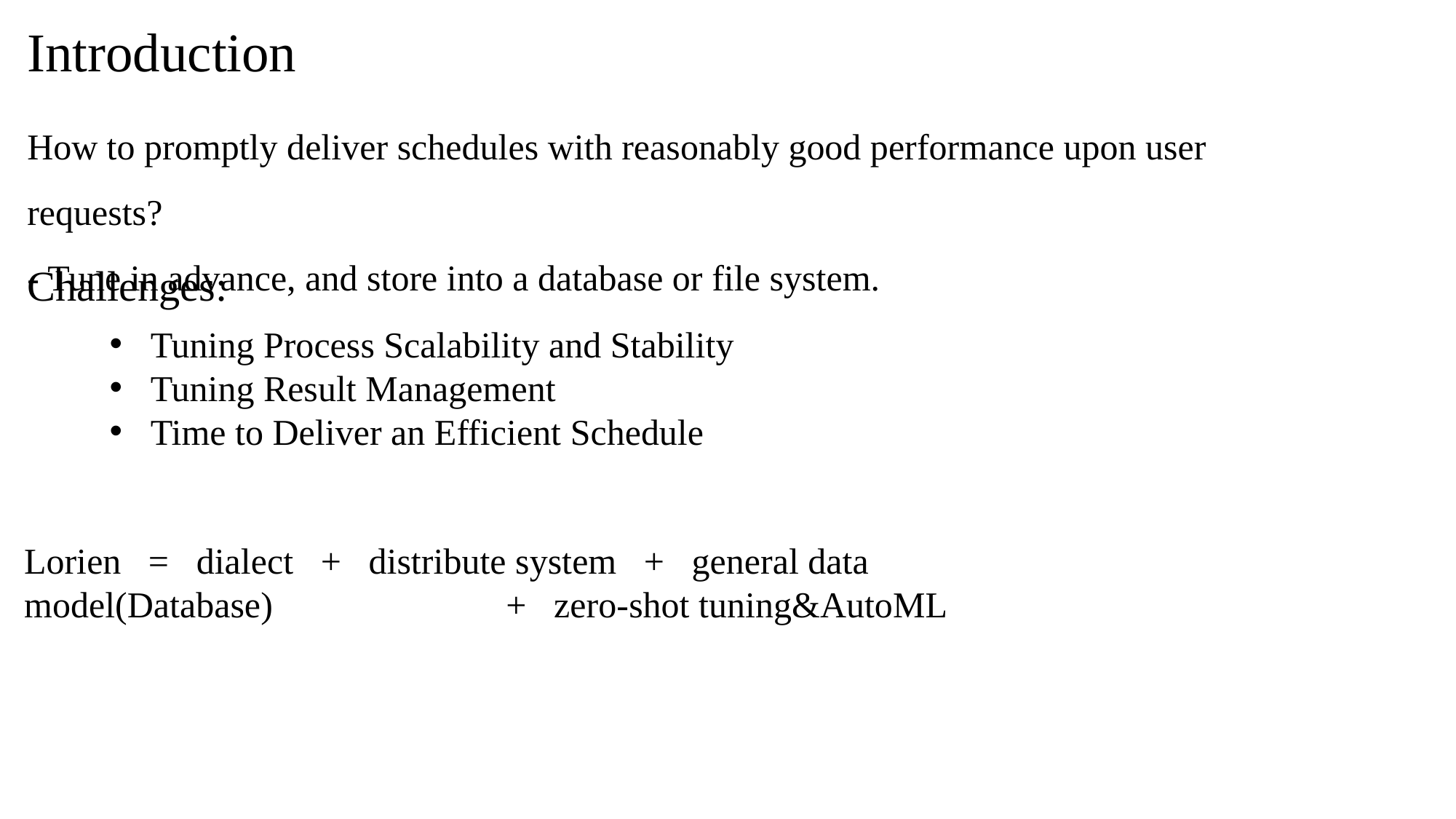

Introduction
How to promptly deliver schedules with reasonably good performance upon user requests?
- Tune in advance, and store into a database or file system.
Challenges:
Tuning Process Scalability and Stability
Tuning Result Management
Time to Deliver an Efficient Schedule
Lorien   =   dialect   +   distribute system   +   general data model(Database)   		     +   zero-shot tuning&AutoML